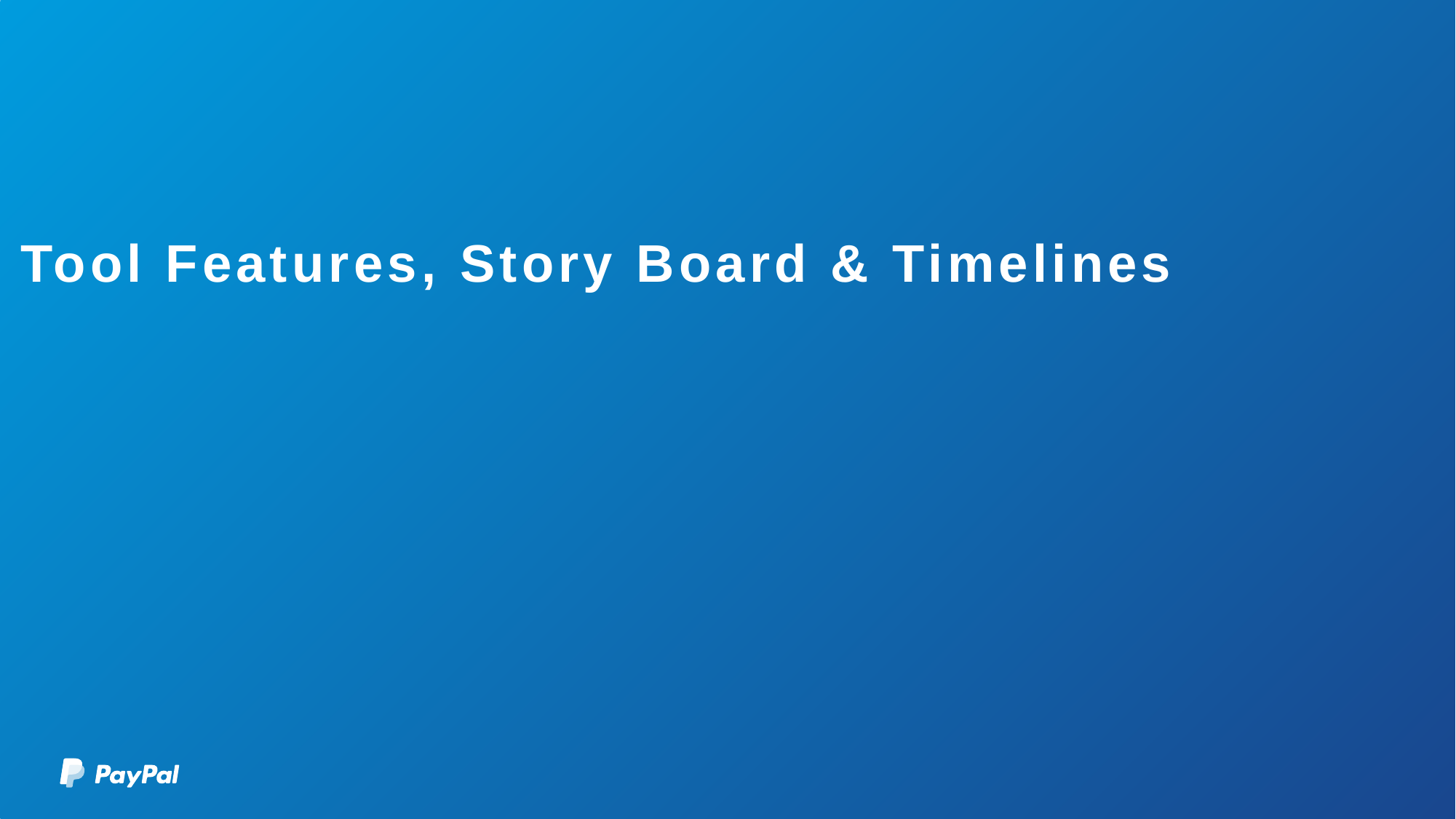

# Tool Features, Story Board & Timelines